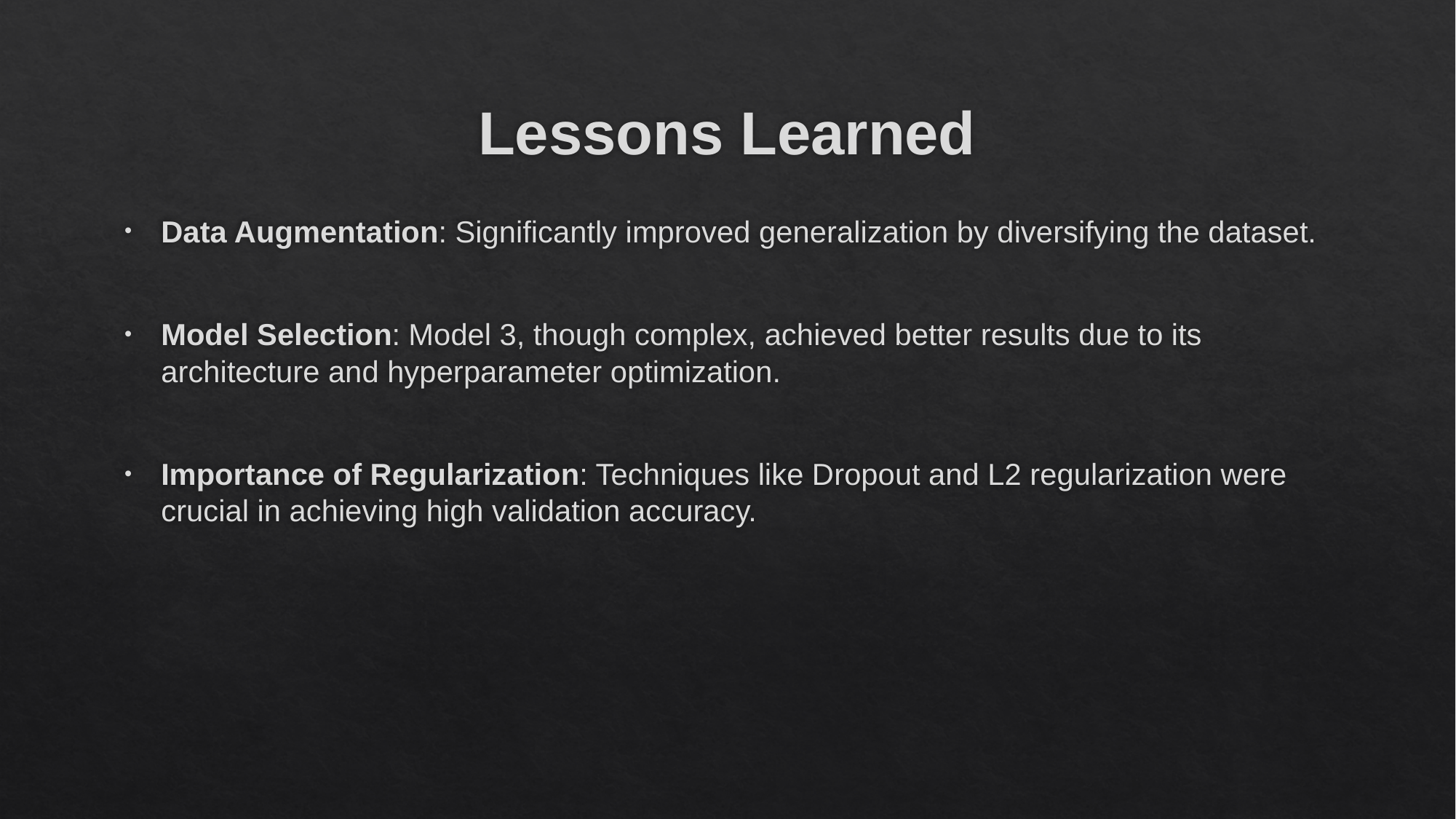

# Lessons Learned
Data Augmentation: Significantly improved generalization by diversifying the dataset.

Model Selection: Model 3, though complex, achieved better results due to its architecture and hyperparameter optimization.

Importance of Regularization: Techniques like Dropout and L2 regularization were crucial in achieving high validation accuracy.